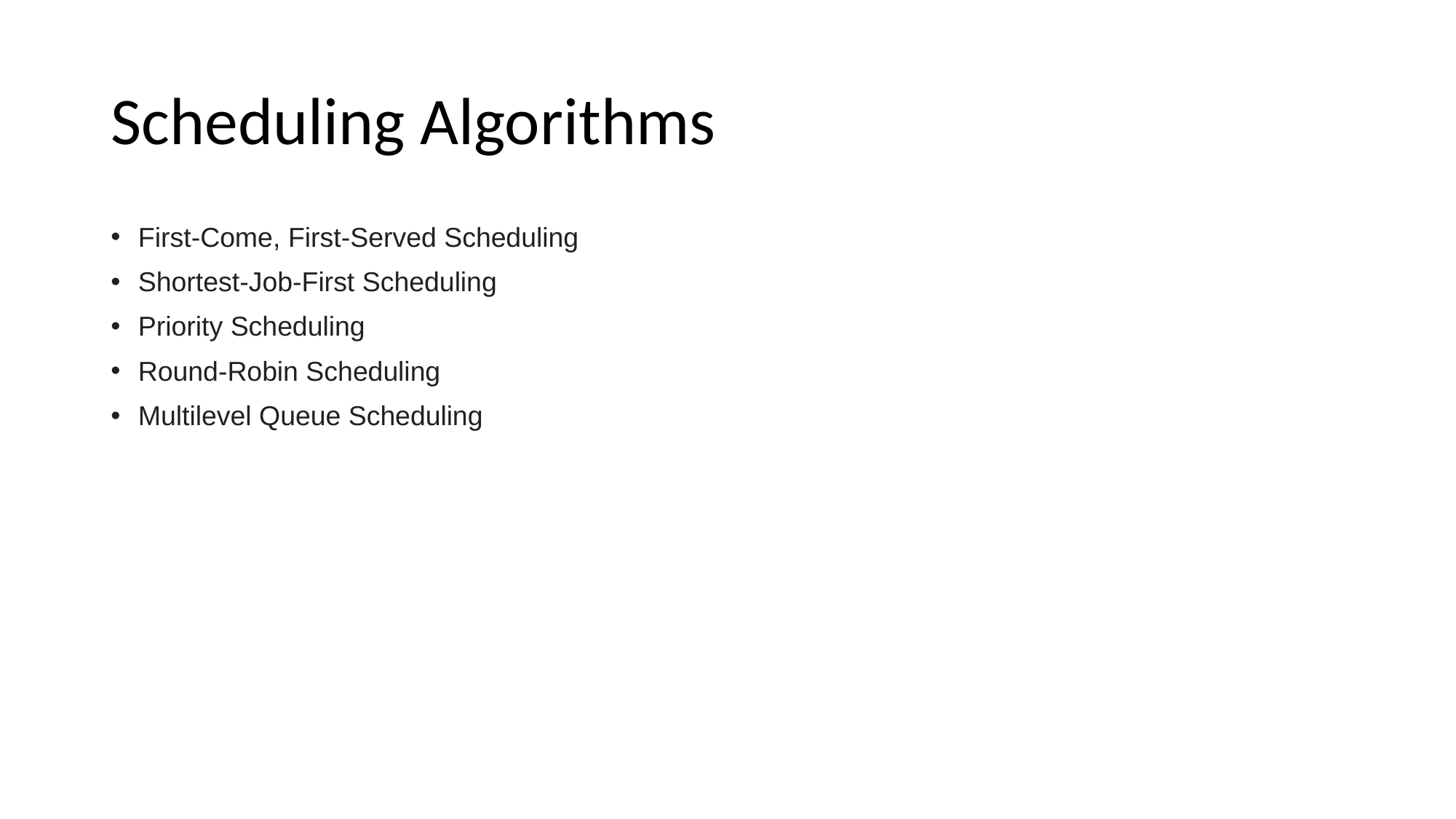

# Scheduling Algorithms
First-Come, First-Served Scheduling
Shortest-Job-First Scheduling
Priority Scheduling
Round-Robin Scheduling
Multilevel Queue Scheduling